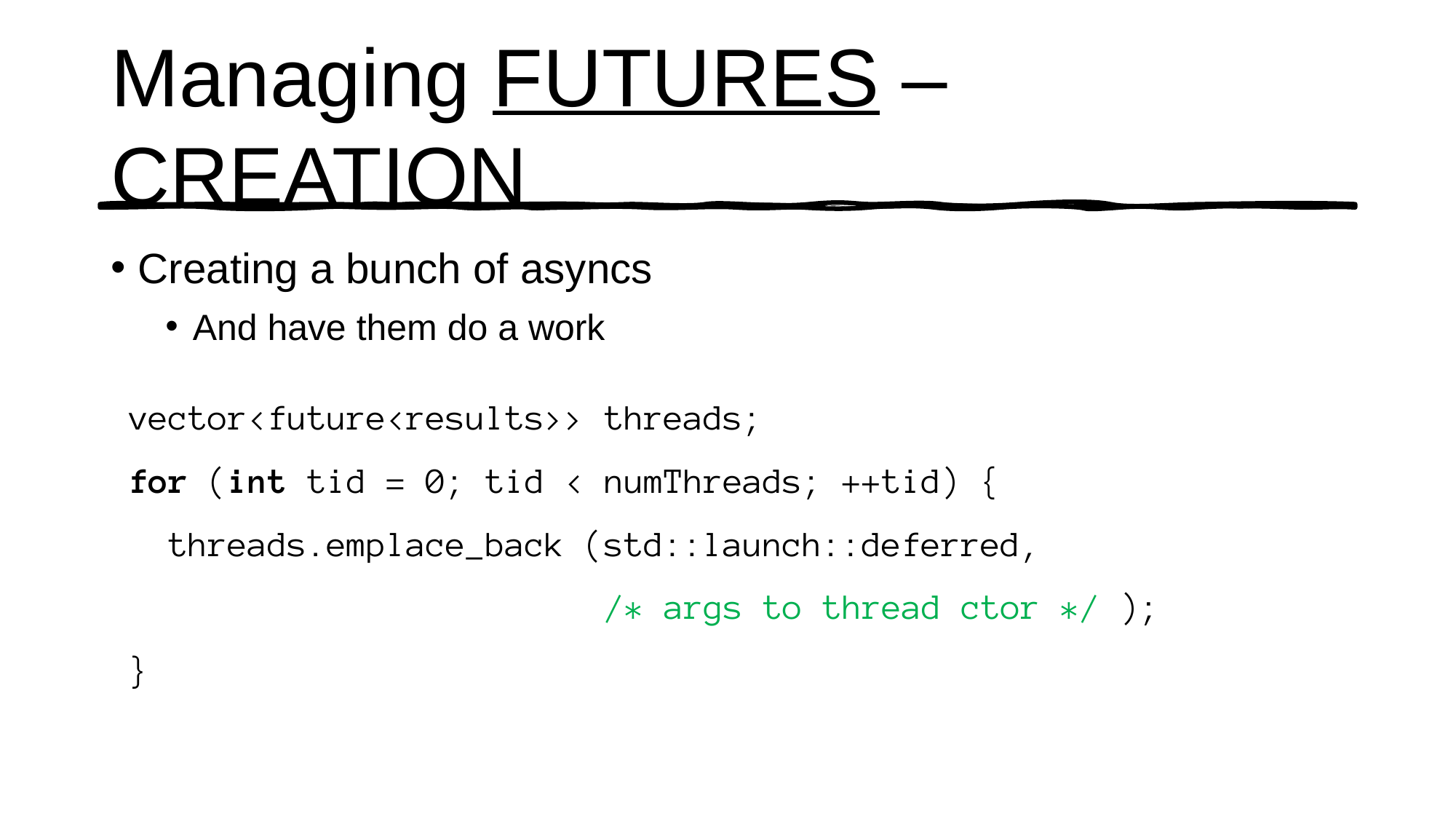

# Managing FUTURES – CREATION
Creating a bunch of asyncs
And have them do a work

vector<future<results>> threads;
for (int tid = 0; tid < numThreads; ++tid) {
  threads.emplace_back (std::launch::deferred,
                        /* args to thread ctor */ );
}